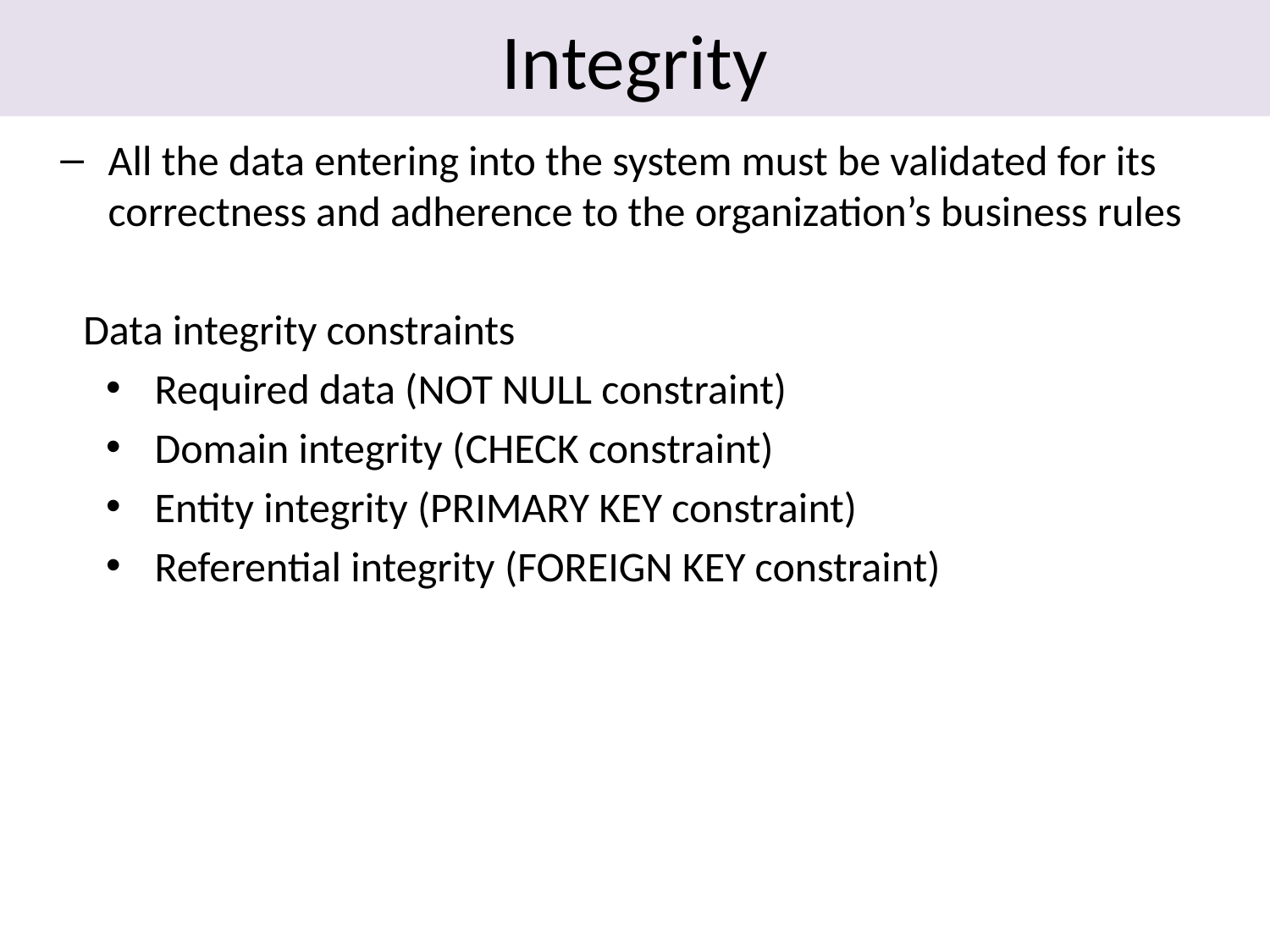

# Integrity
All the data entering into the system must be validated for its correctness and adherence to the organization’s business rules

Data integrity constraints
Required data (NOT NULL constraint)
Domain integrity (CHECK constraint)
Entity integrity (PRIMARY KEY constraint)
Referential integrity (FOREIGN KEY constraint)
3